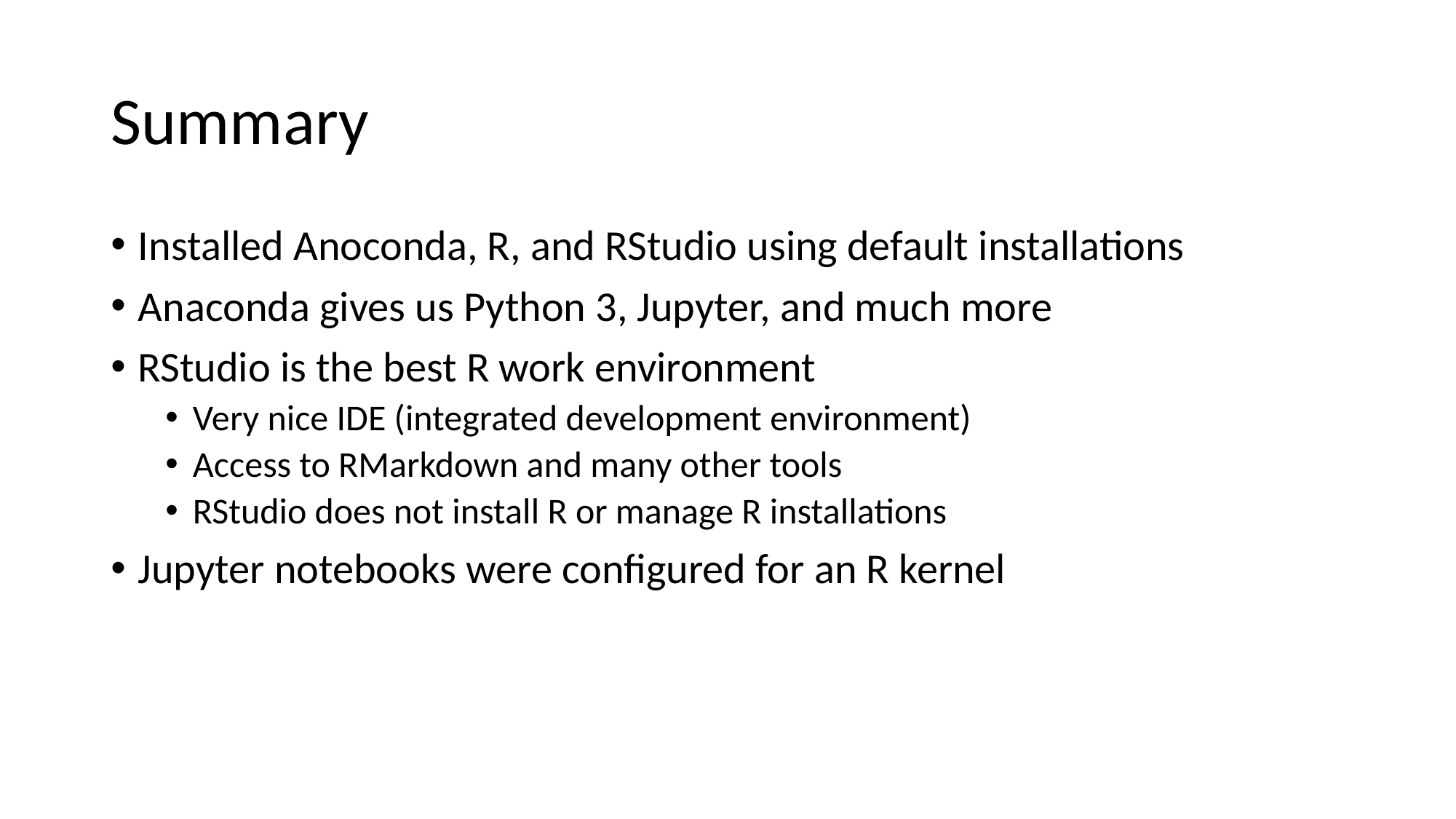

# Summary
Installed Anoconda, R, and RStudio using default installations
Anaconda gives us Python 3, Jupyter, and much more
RStudio is the best R work environment
Very nice IDE (integrated development environment)
Access to RMarkdown and many other tools
RStudio does not install R or manage R installations
Jupyter notebooks were configured for an R kernel